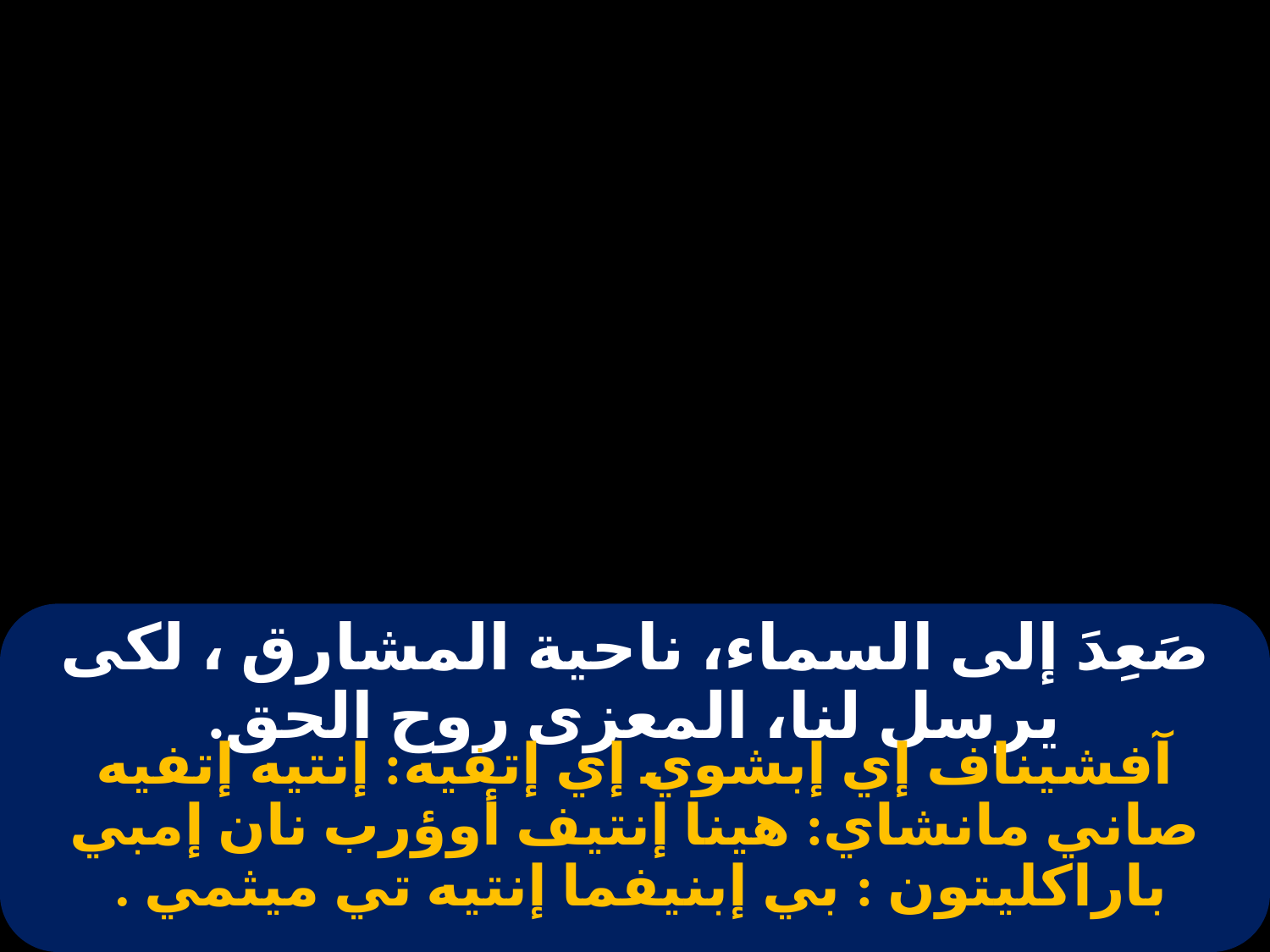

# صَعِدَ إلى السماء، ناحية المشارق ، لكى يرسل لنا، المعزى روح الحق.

آفشيناف إي إبشوي إي إتفيه: إنتيه إتفيه صاني مانشاي: هينا إنتيف أوؤرب نان إمبي باراكليتون : بي إبنيفما إنتيه تي ميثمي .